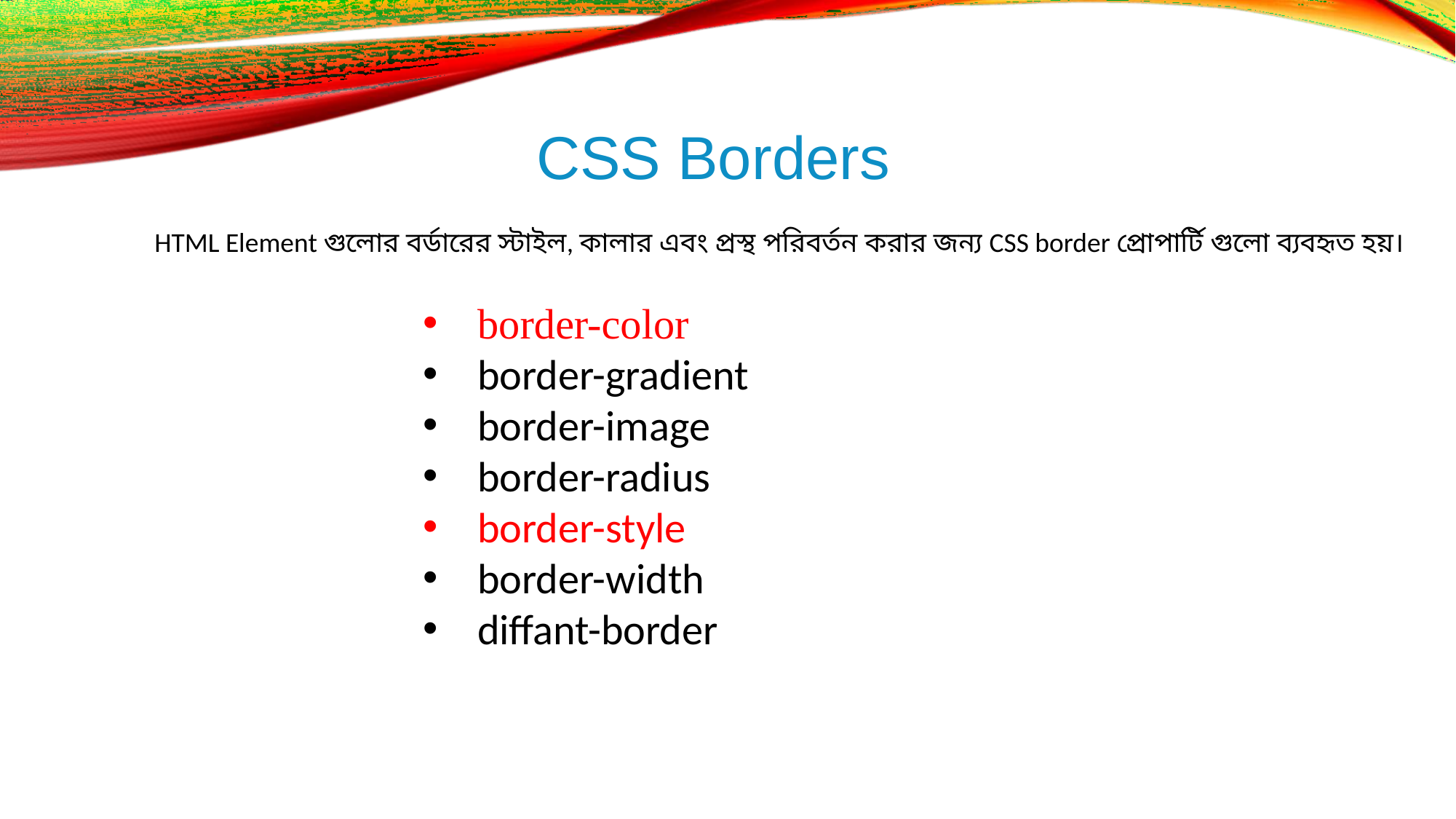

# CSS Borders
HTML Element গুলোর বর্ডারের স্টাইল, কালার এবং প্রস্থ পরিবর্তন করার জন্য CSS border প্রোপার্টি গুলো ব্যবহৃত হয়।
border-color
border-gradient
border-image
border-radius
border-style
border-width
diffant-border